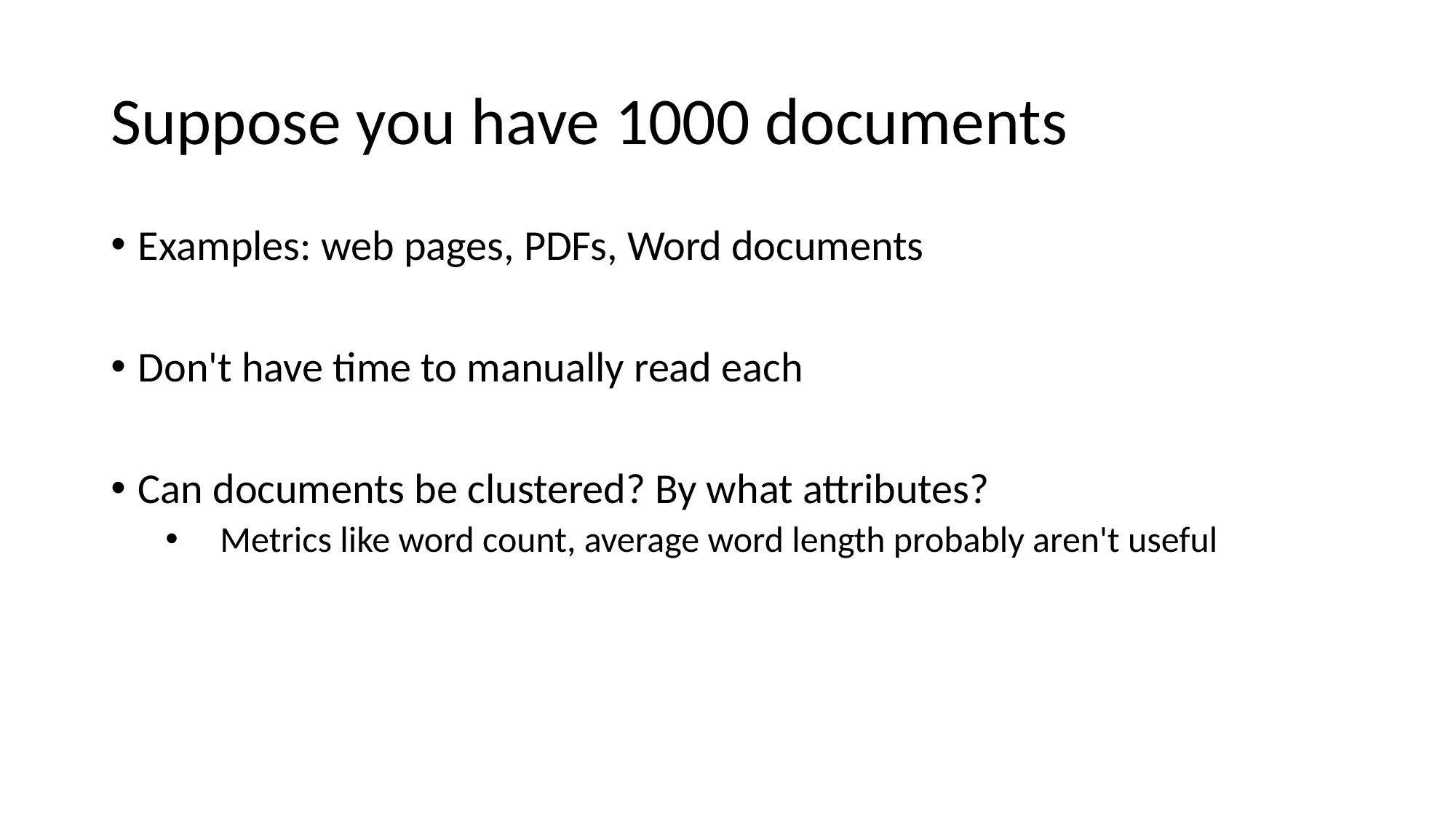

# Suppose you have 1000 documents
Examples: web pages, PDFs, Word documents

Don't have time to manually read each

Can documents be clustered? By what attributes?
Metrics like word count, average word length probably aren't useful